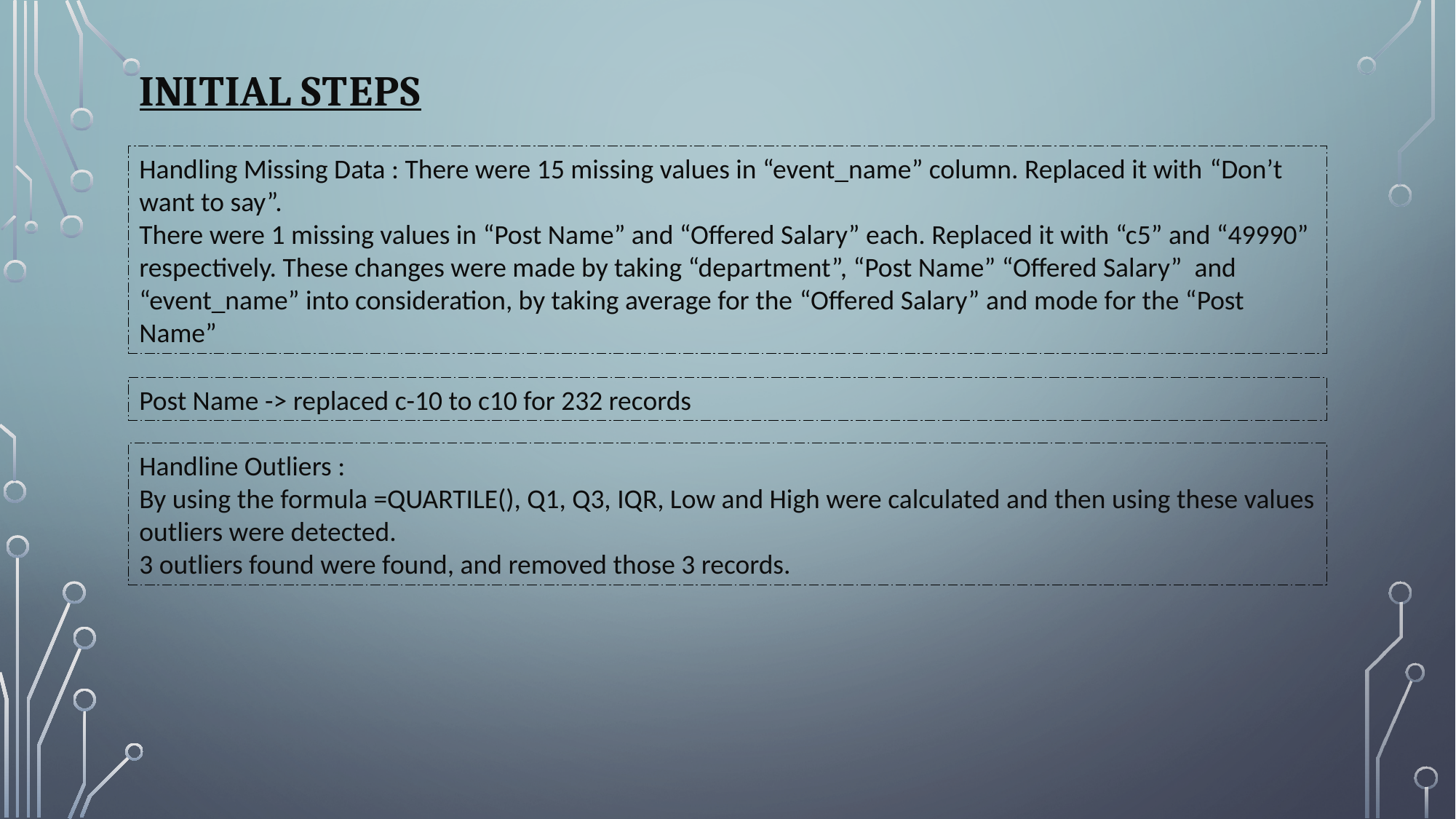

# Initial Steps
Handling Missing Data : There were 15 missing values in “event_name” column. Replaced it with “Don’t want to say”.
There were 1 missing values in “Post Name” and “Offered Salary” each. Replaced it with “c5” and “49990” respectively. These changes were made by taking “department”, “Post Name” “Offered Salary”  and “event_name” into consideration, by taking average for the “Offered Salary” and mode for the “Post Name”
Post Name -> replaced c-10 to c10 for 232 records
Handline Outliers :
By using the formula =QUARTILE(), Q1, Q3, IQR, Low and High were calculated and then using these values outliers were detected.
3 outliers found were found, and removed those 3 records.